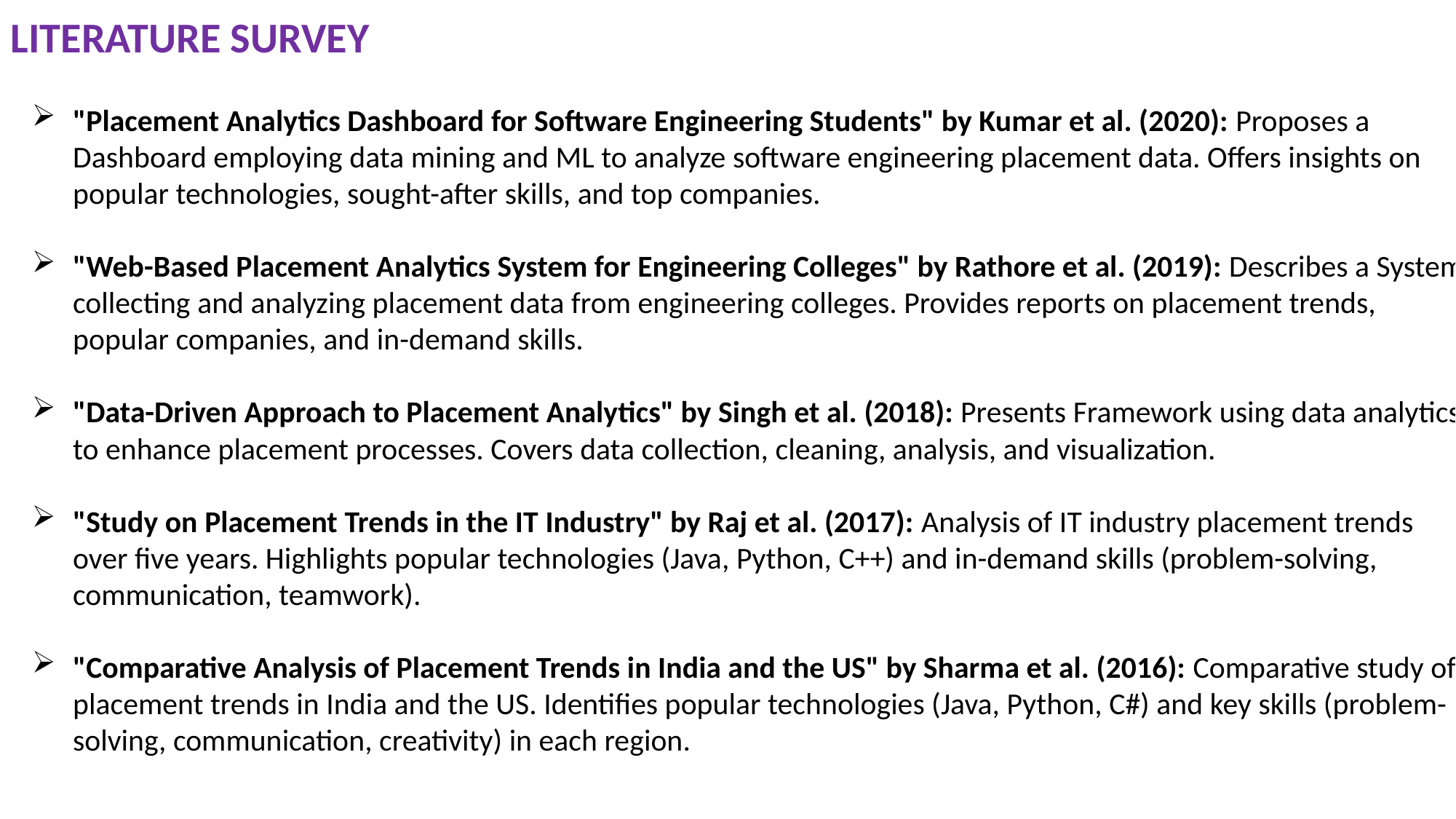

LITERATURE SURVEY
#
"Placement Analytics Dashboard for Software Engineering Students" by Kumar et al. (2020): Proposes a Dashboard employing data mining and ML to analyze software engineering placement data. Offers insights on popular technologies, sought-after skills, and top companies.

"Web-Based Placement Analytics System for Engineering Colleges" by Rathore et al. (2019): Describes a System collecting and analyzing placement data from engineering colleges. Provides reports on placement trends, popular companies, and in-demand skills.

"Data-Driven Approach to Placement Analytics" by Singh et al. (2018): Presents Framework using data analytics to enhance placement processes. Covers data collection, cleaning, analysis, and visualization.

"Study on Placement Trends in the IT Industry" by Raj et al. (2017): Analysis of IT industry placement trends over five years. Highlights popular technologies (Java, Python, C++) and in-demand skills (problem-solving, communication, teamwork).

"Comparative Analysis of Placement Trends in India and the US" by Sharma et al. (2016): Comparative study of placement trends in India and the US. Identifies popular technologies (Java, Python, C#) and key skills (problem-solving, communication, creativity) in each region.